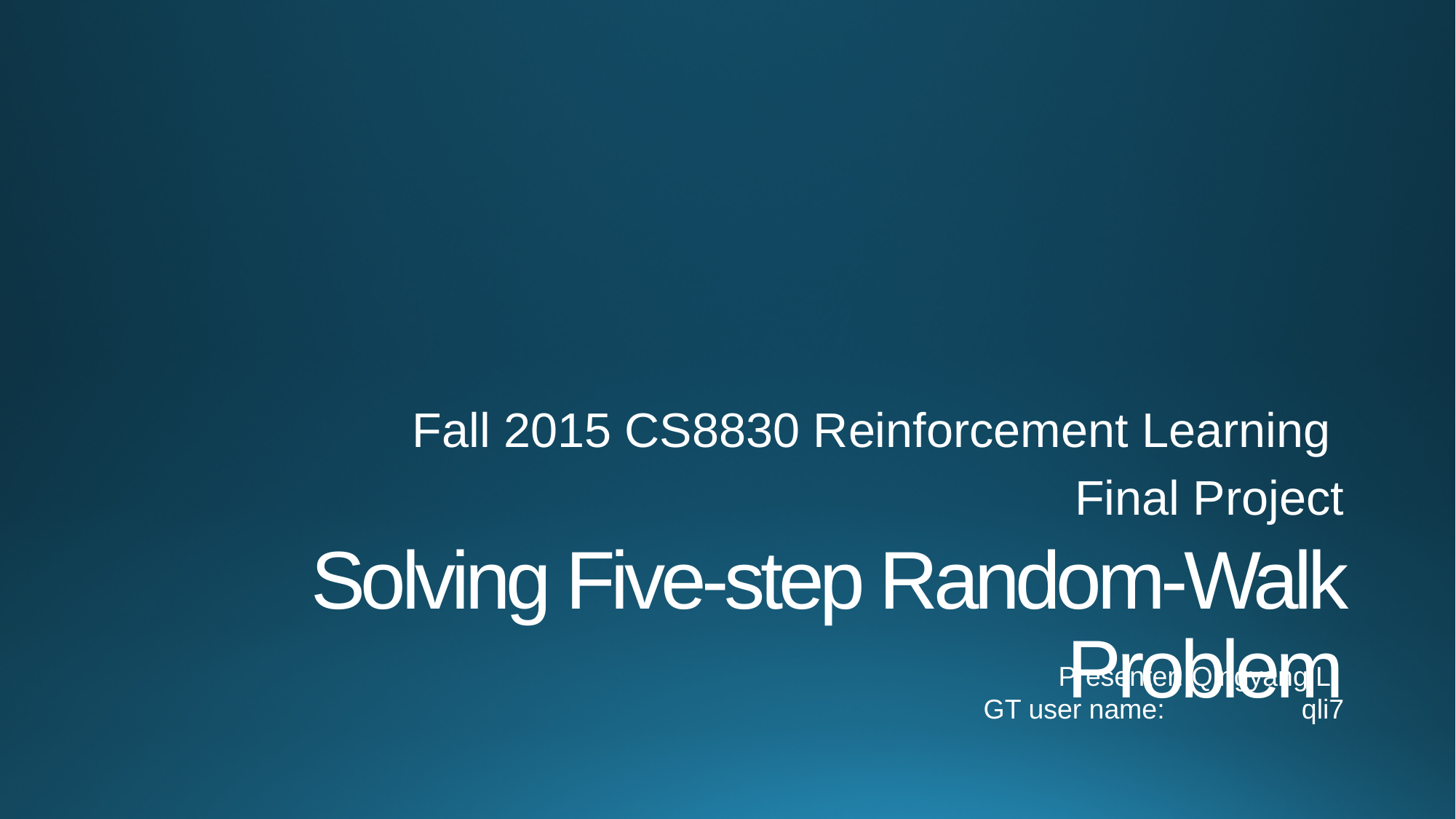

Fall 2015 CS8830 Reinforcement Learning
Final Project
# Solving Five-step Random-Walk Problem
Presenter: Qingyang Li
GT user name:                  qli7